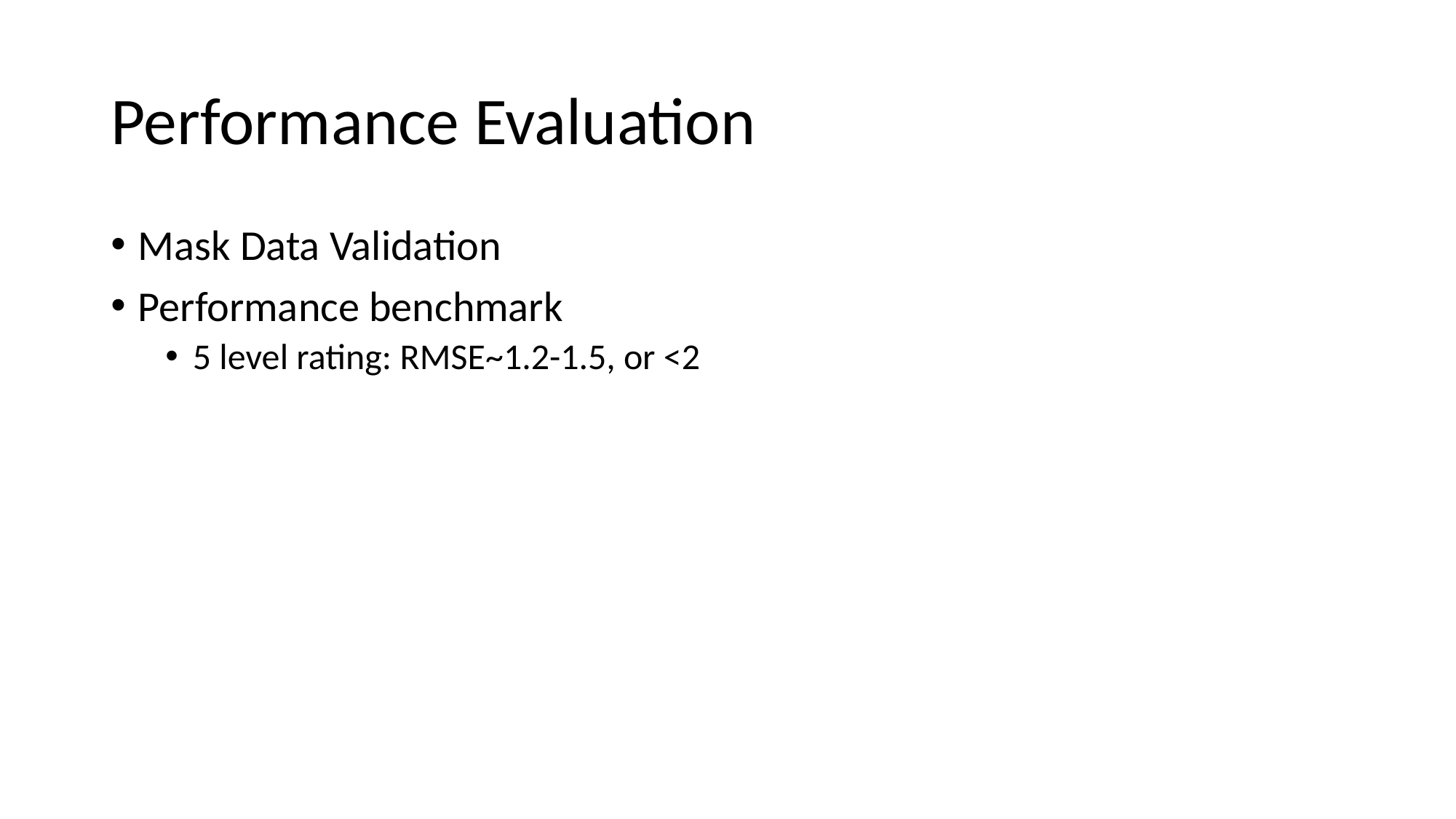

# Performance Evaluation
Mask Data Validation
Performance benchmark
5 level rating: RMSE~1.2-1.5, or <2